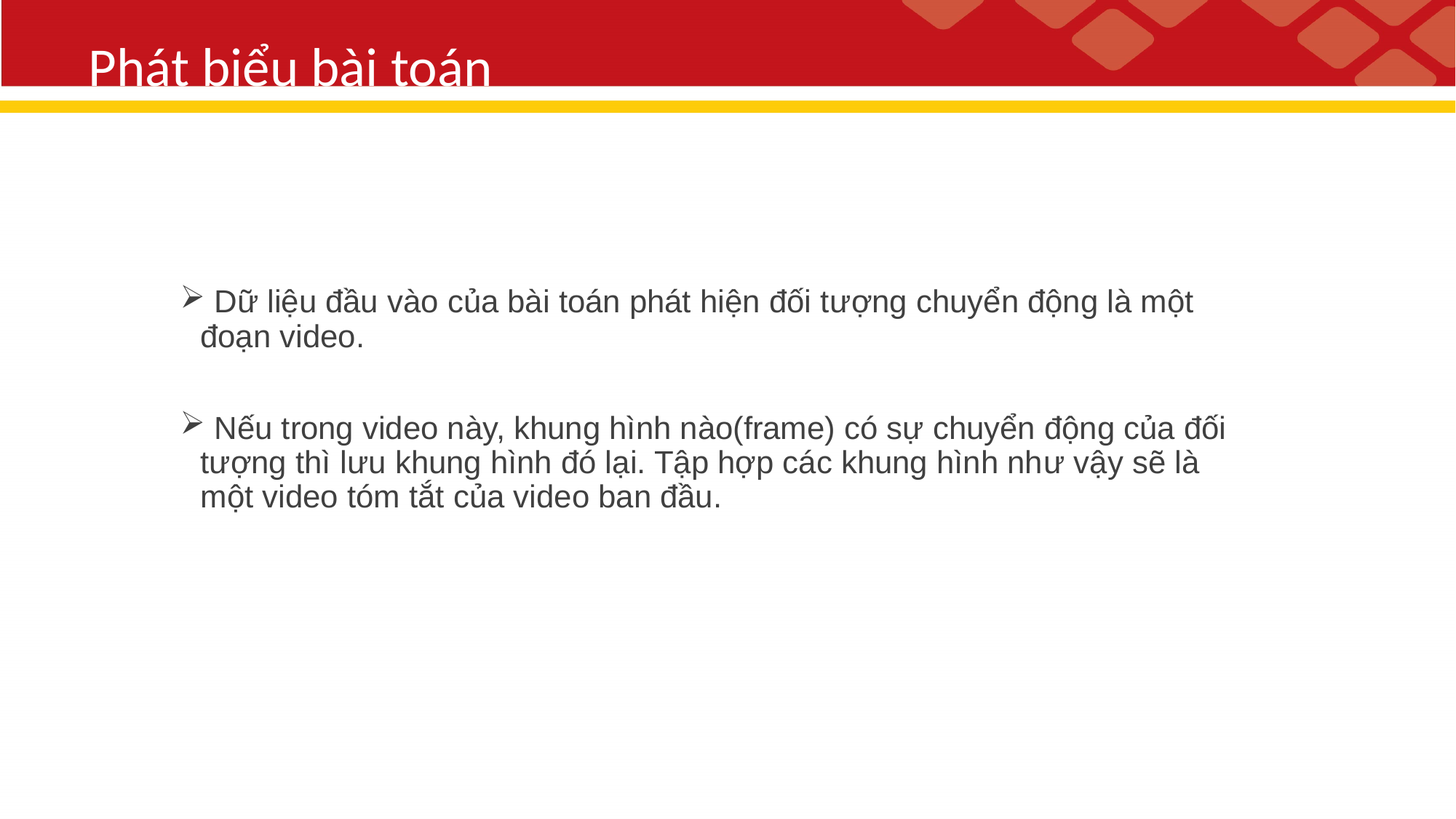

# Phát biểu bài toán
 Dữ liệu đầu vào của bài toán phát hiện đối tượng chuyển động là một đoạn video.

 Nếu trong video này, khung hình nào(frame) có sự chuyển động của đối tượng thì lưu khung hình đó lại. Tập hợp các khung hình như vậy sẽ là một video tóm tắt của video ban đầu.